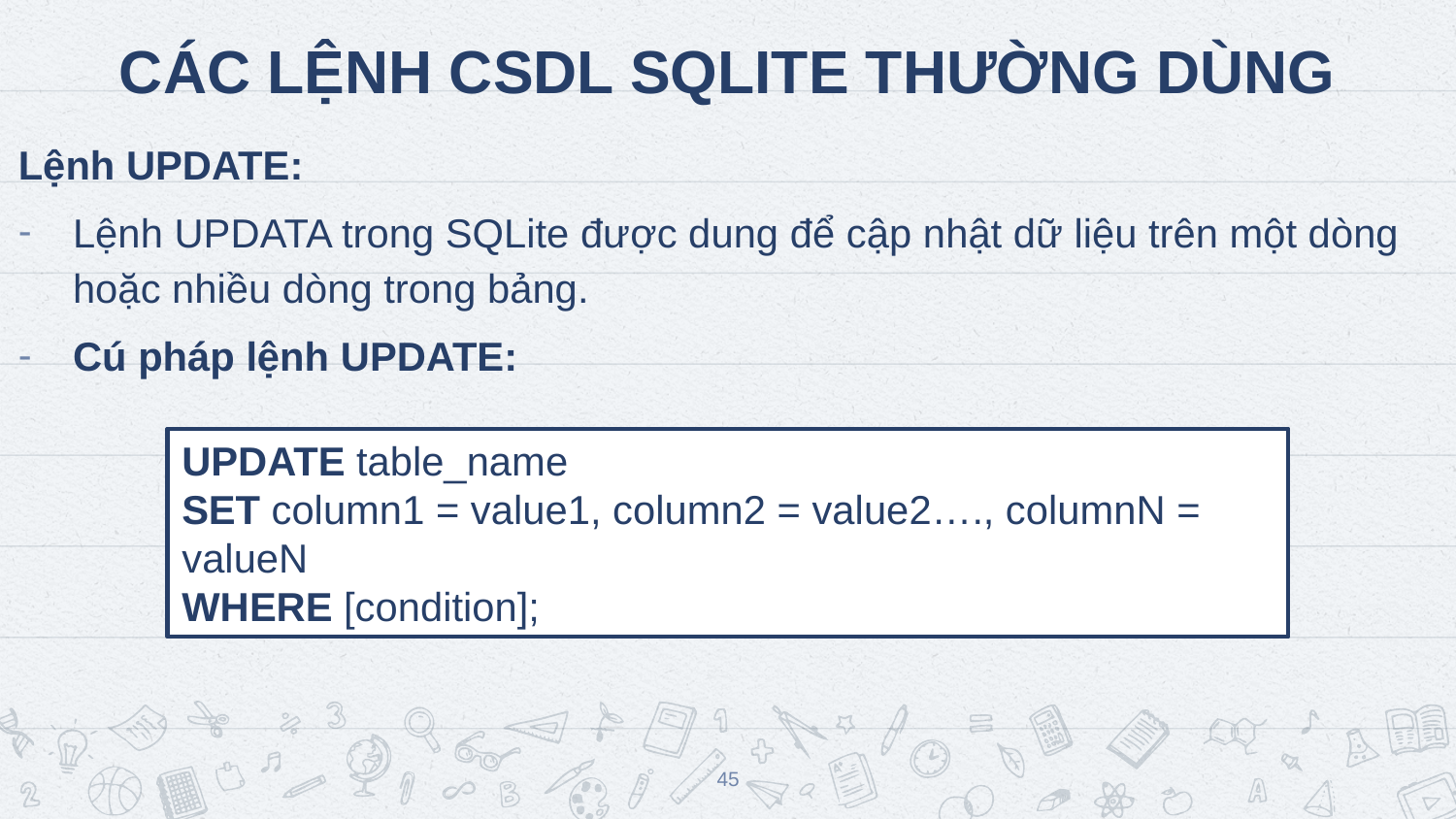

# CÁC LỆNH CSDL SQLITE THƯỜNG DÙNG
Lệnh UPDATE:
Lệnh UPDATA trong SQLite được dung để cập nhật dữ liệu trên một dòng hoặc nhiều dòng trong bảng.
Cú pháp lệnh UPDATE:
UPDATE table_name
SET column1 = value1, column2 = value2…., columnN = valueN
WHERE [condition];
45